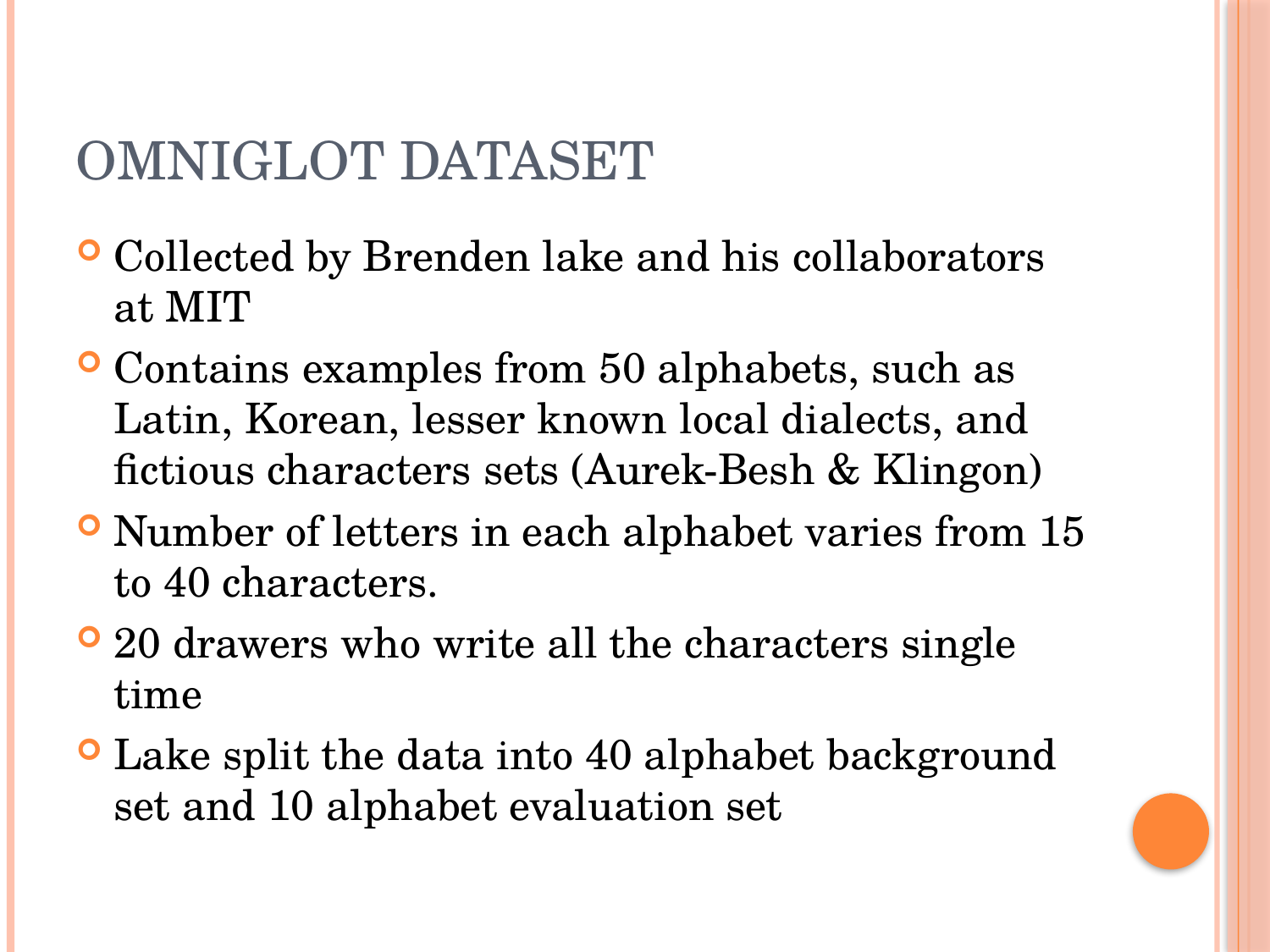

# Omniglot dataset
Collected by Brenden lake and his collaborators at MIT
Contains examples from 50 alphabets, such as Latin, Korean, lesser known local dialects, and fictious characters sets (Aurek-Besh & Klingon)
Number of letters in each alphabet varies from 15 to 40 characters.
20 drawers who write all the characters single time
Lake split the data into 40 alphabet background set and 10 alphabet evaluation set